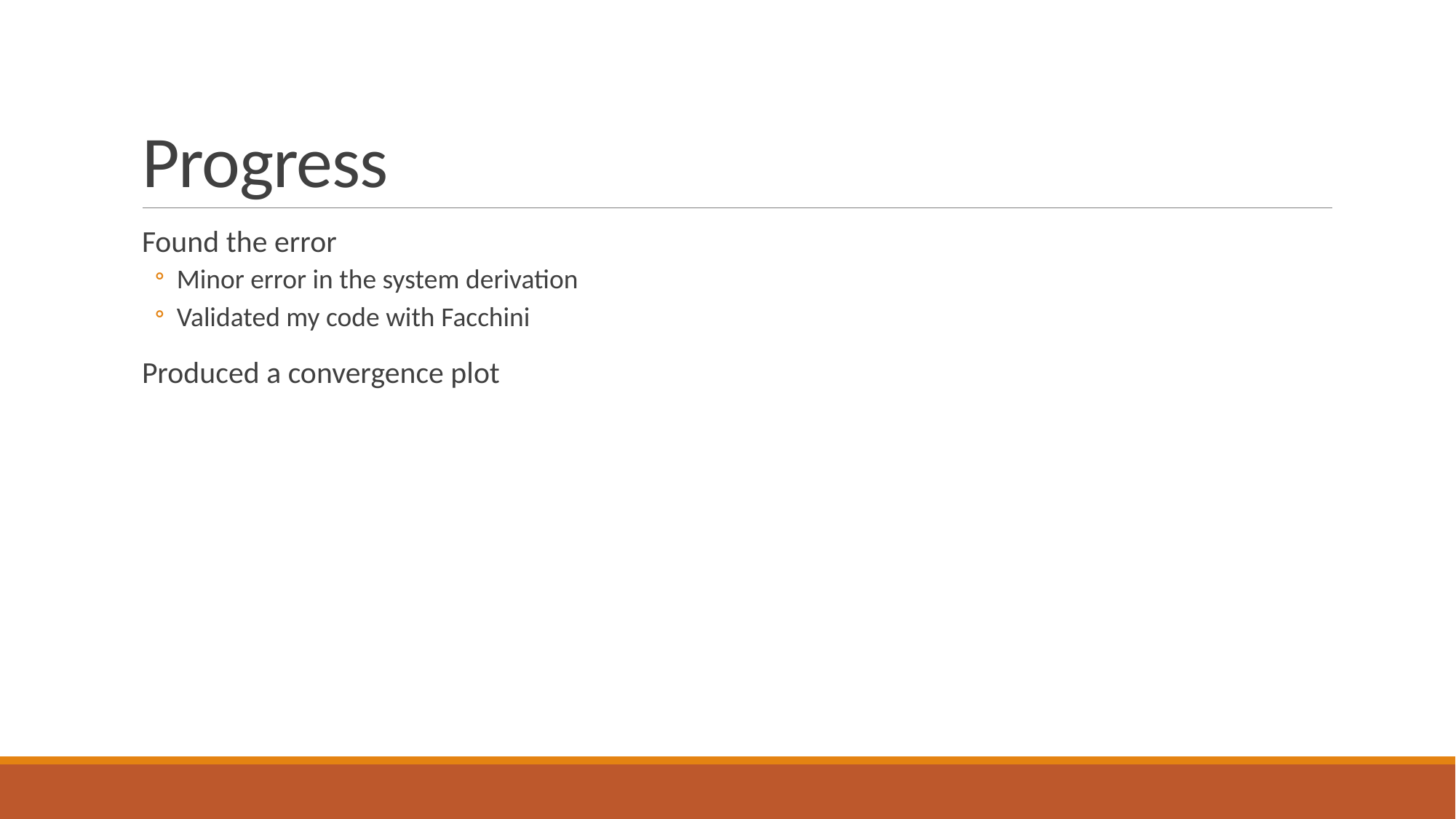

# Progress
Found the error
Minor error in the system derivation
Validated my code with Facchini
Produced a convergence plot